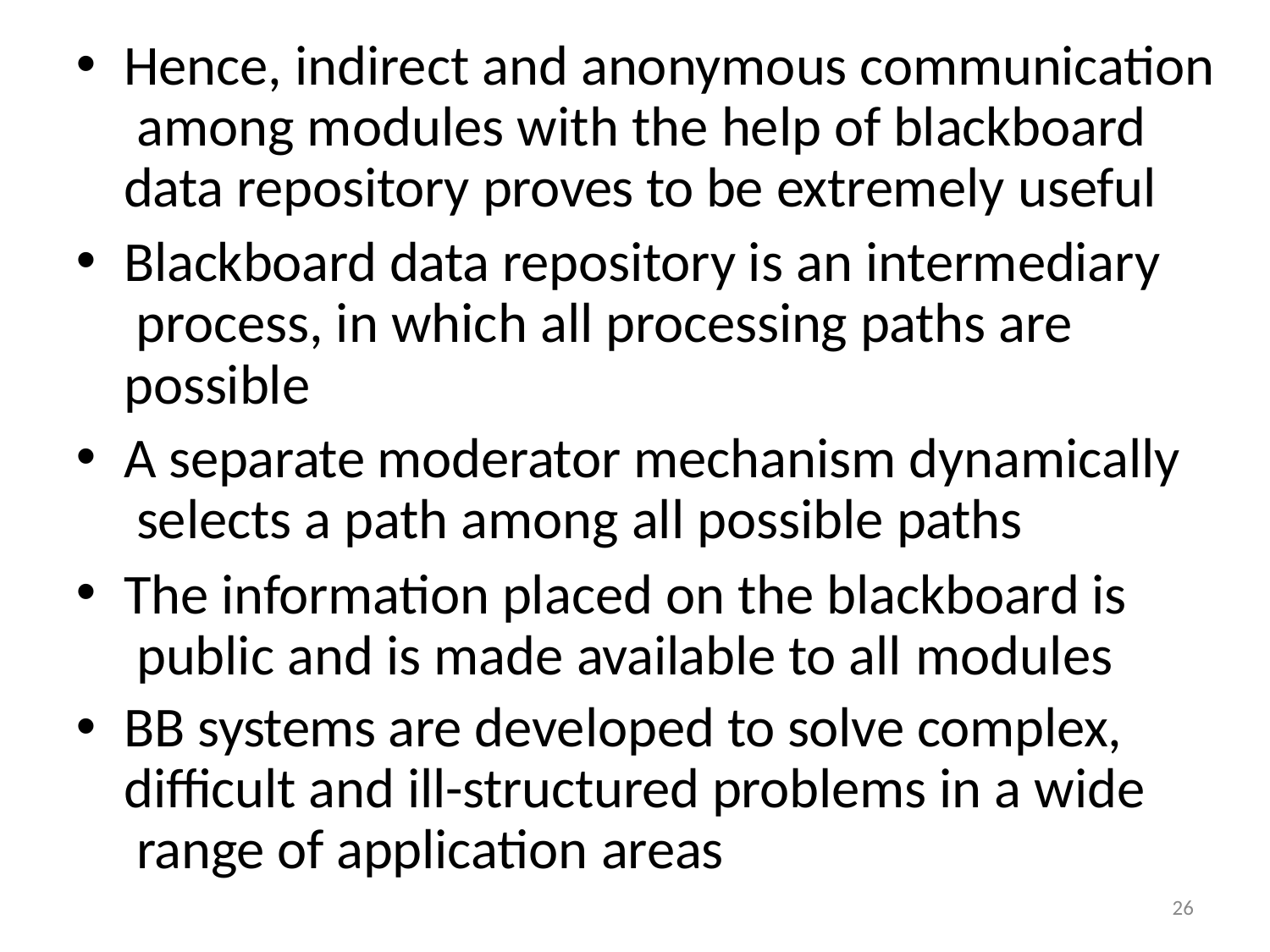

Hence, indirect and anonymous communication  among modules with the help of blackboard  data repository proves to be extremely useful
Blackboard data repository is an intermediary  process, in which all processing paths are  possible
A separate moderator mechanism dynamically  selects a path among all possible paths
The information placed on the blackboard is  public and is made available to all modules
BB systems are developed to solve complex,  difficult and ill-structured problems in a wide  range of application areas

26